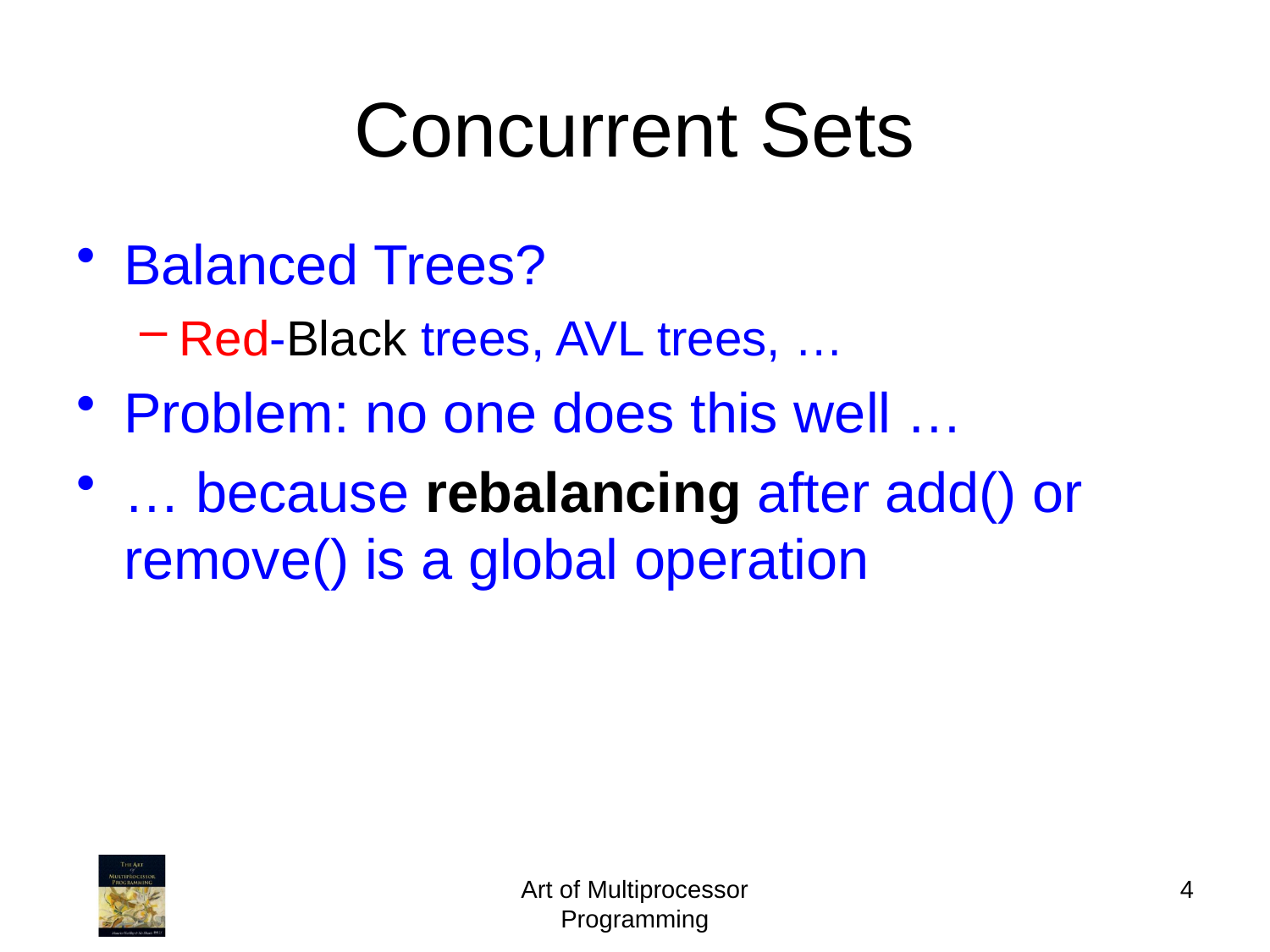

# Concurrent Sets
Balanced Trees?
Red-Black trees, AVL trees, …
Problem: no one does this well …
… because rebalancing after add() or remove() is a global operation
Art of Multiprocessor Programming
4